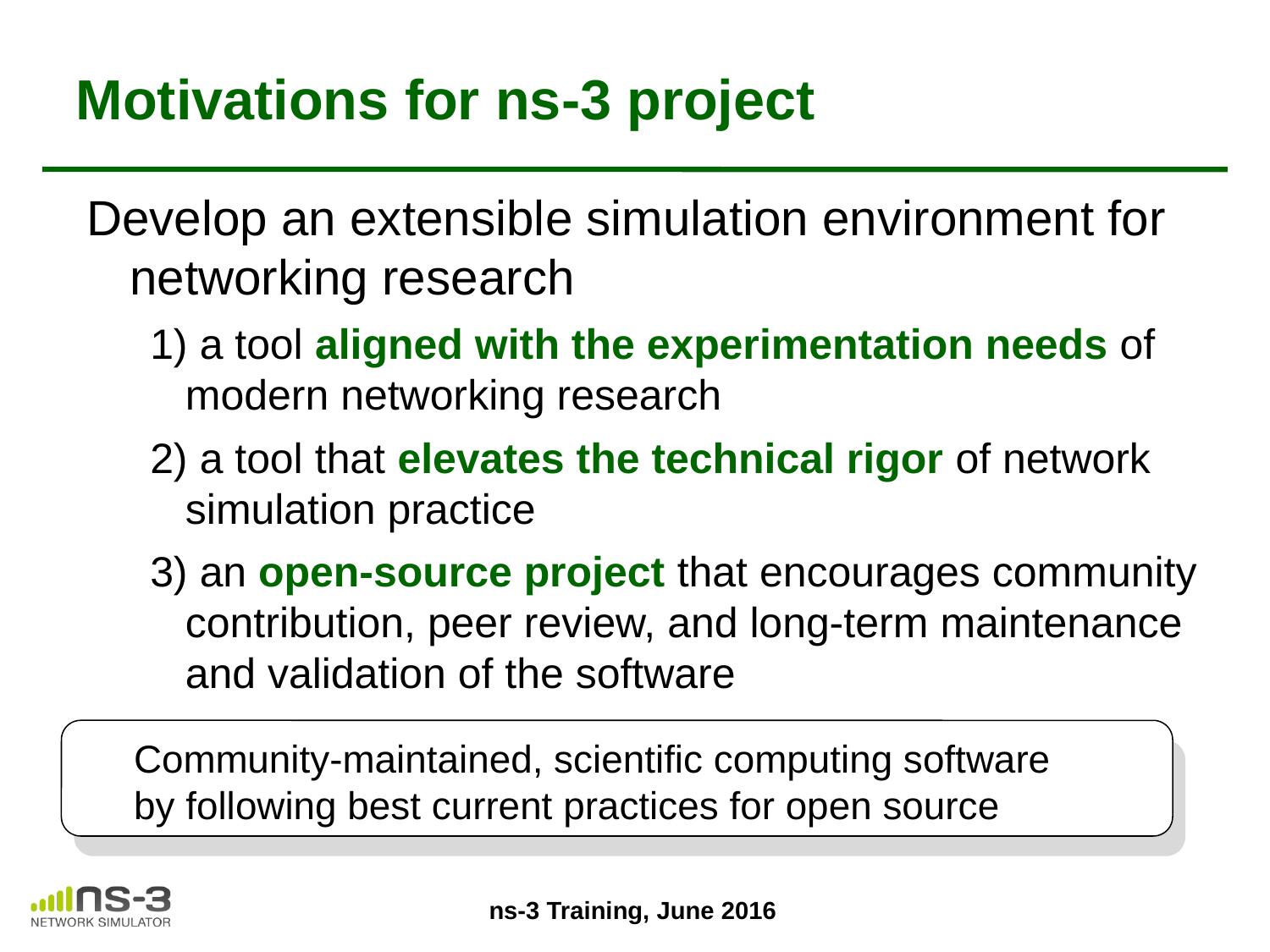

# Motivations for ns-3 project
Develop an extensible simulation environment for networking research
1) a tool aligned with the experimentation needs of modern networking research
2) a tool that elevates the technical rigor of network simulation practice
3) an open-source project that encourages community contribution, peer review, and long-term maintenance and validation of the software

Community-maintained, scientific computing software
by following best current practices for open source

ns-3 Training, June 2016